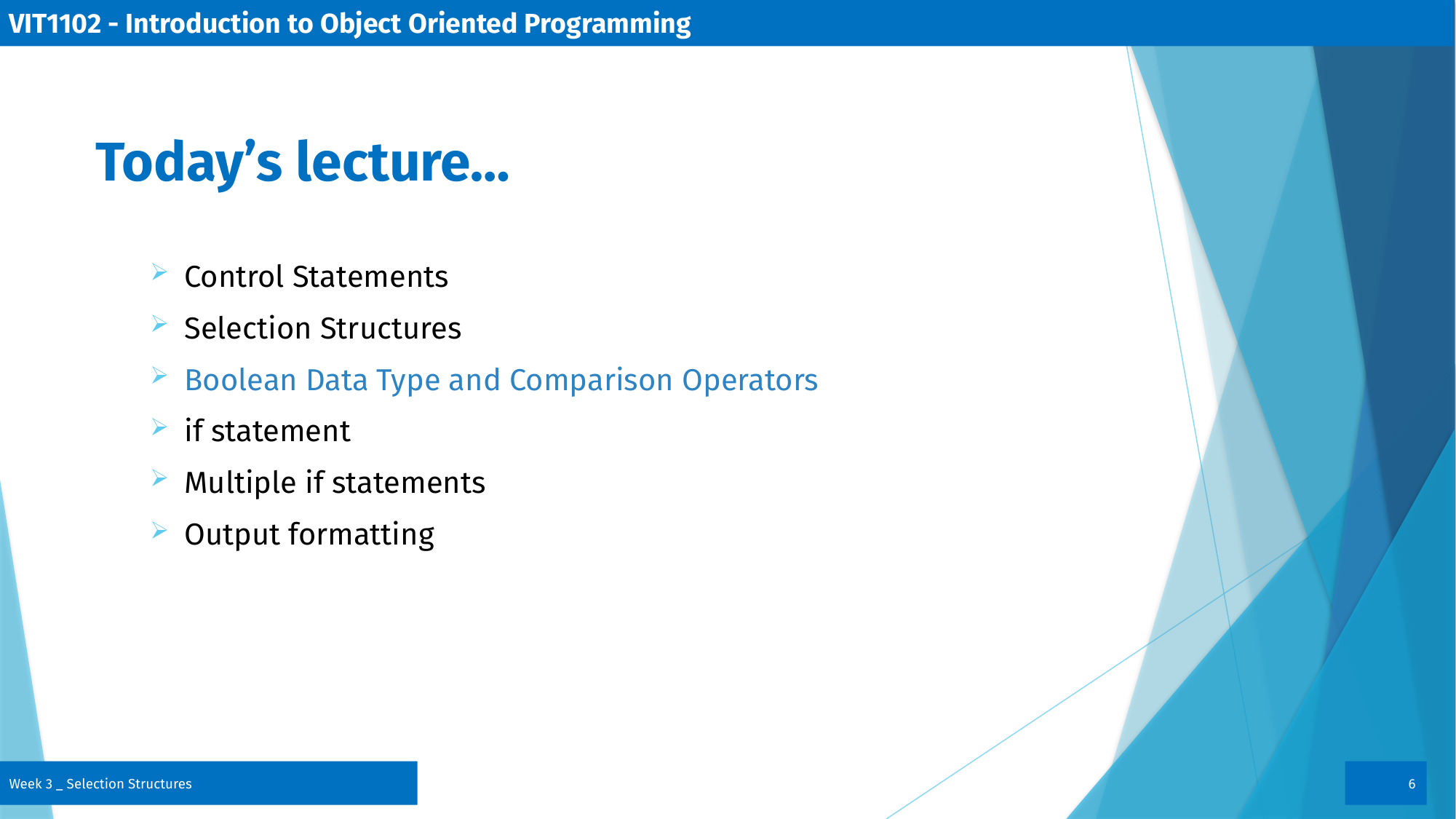

# VIT1102 - Introduction to Object Oriented Programming
Today’s lecture…
Control Statements
Selection Structures
Boolean Data Type and Comparison Operators
if statement
Multiple if statements
Output formatting

6
Week 3 _ Selection Structures